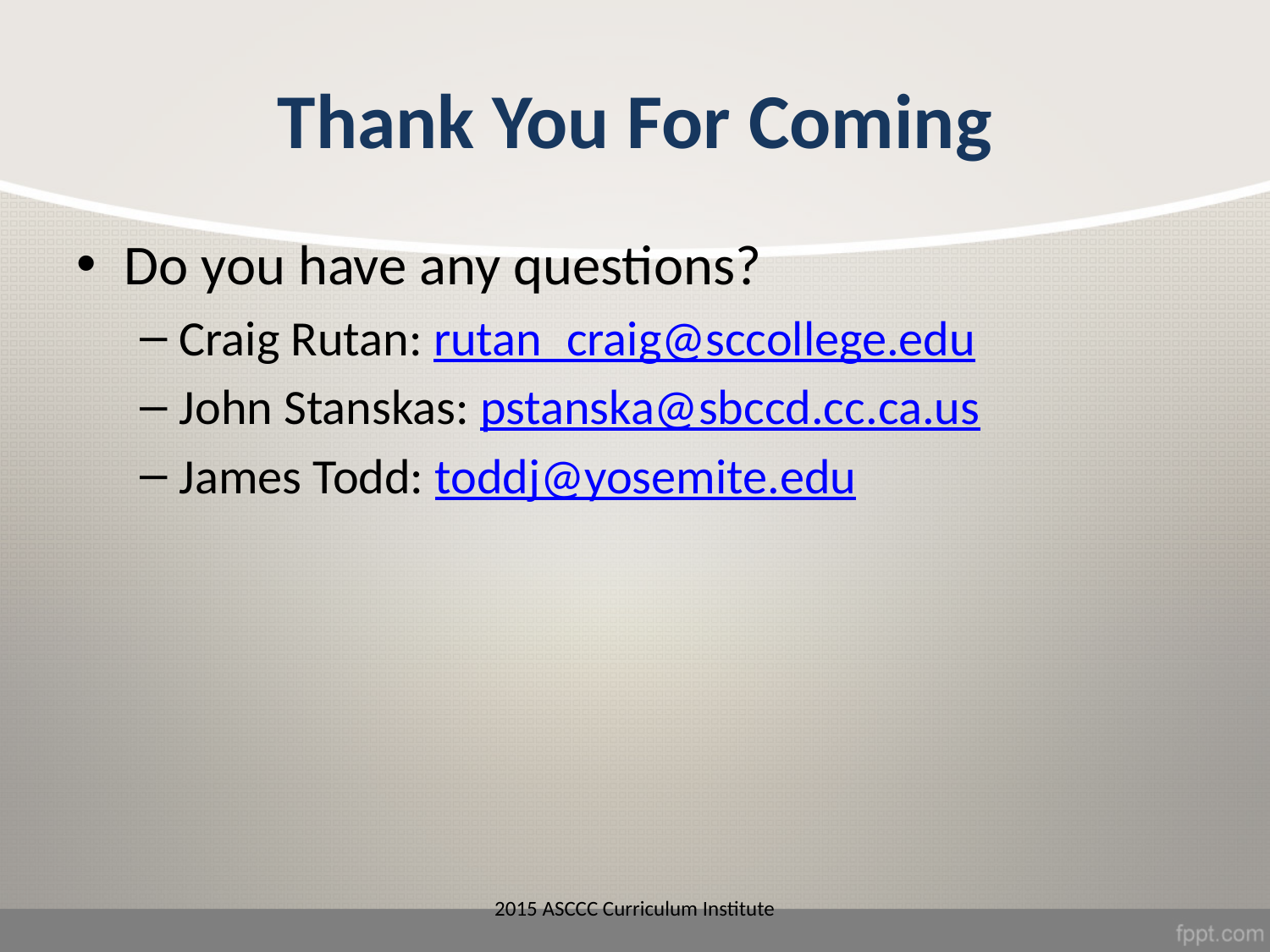

# Thank You For Coming
Do you have any questions?
Craig Rutan: rutan_craig@sccollege.edu
John Stanskas: pstanska@sbccd.cc.ca.us
James Todd: toddj@yosemite.edu

2015 ASCCC Curriculum Institute